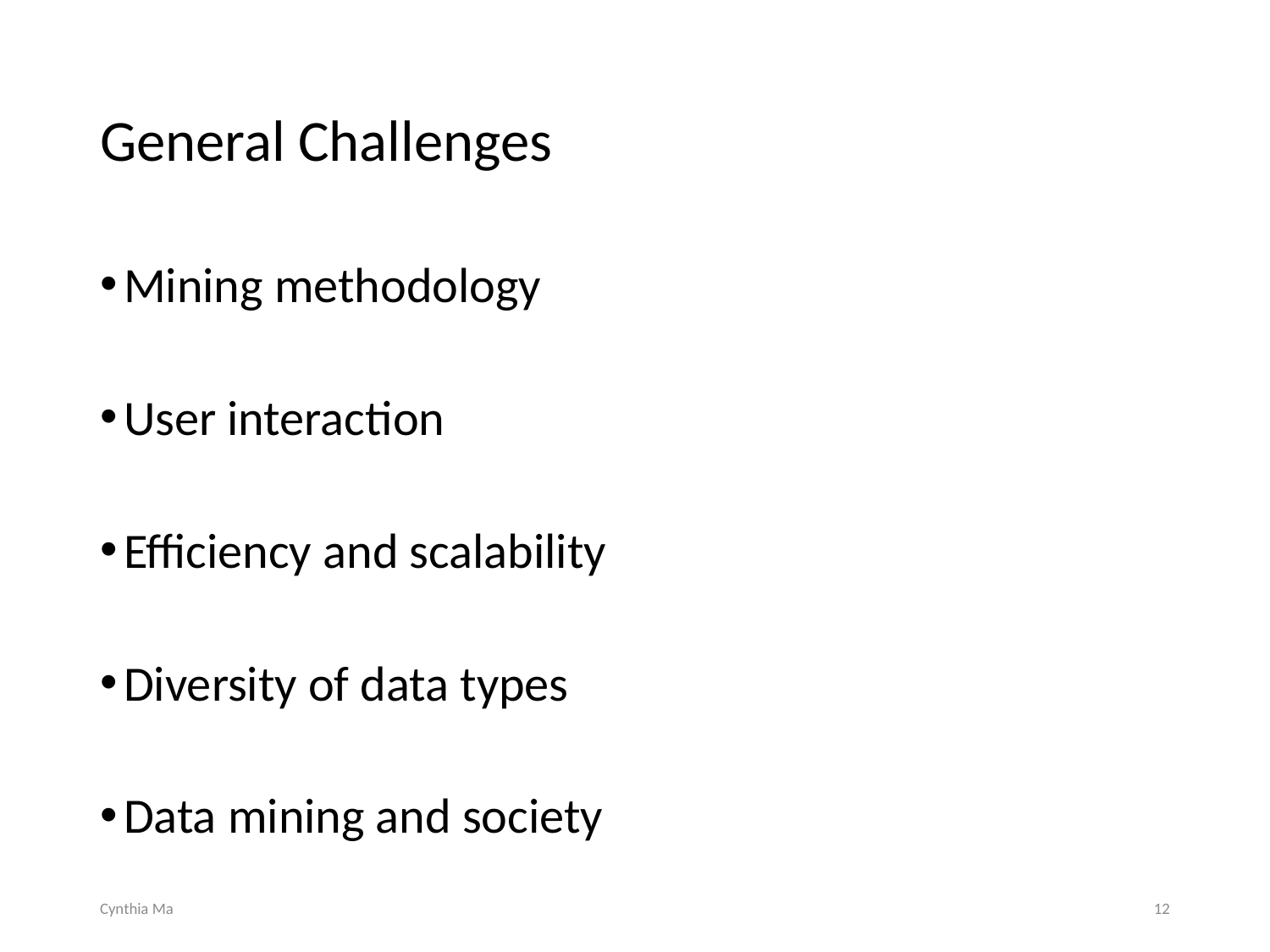

# General Challenges
Mining methodology

User interaction

Efficiency and scalability

Diversity of data types

Data mining and society
Cynthia Ma
12